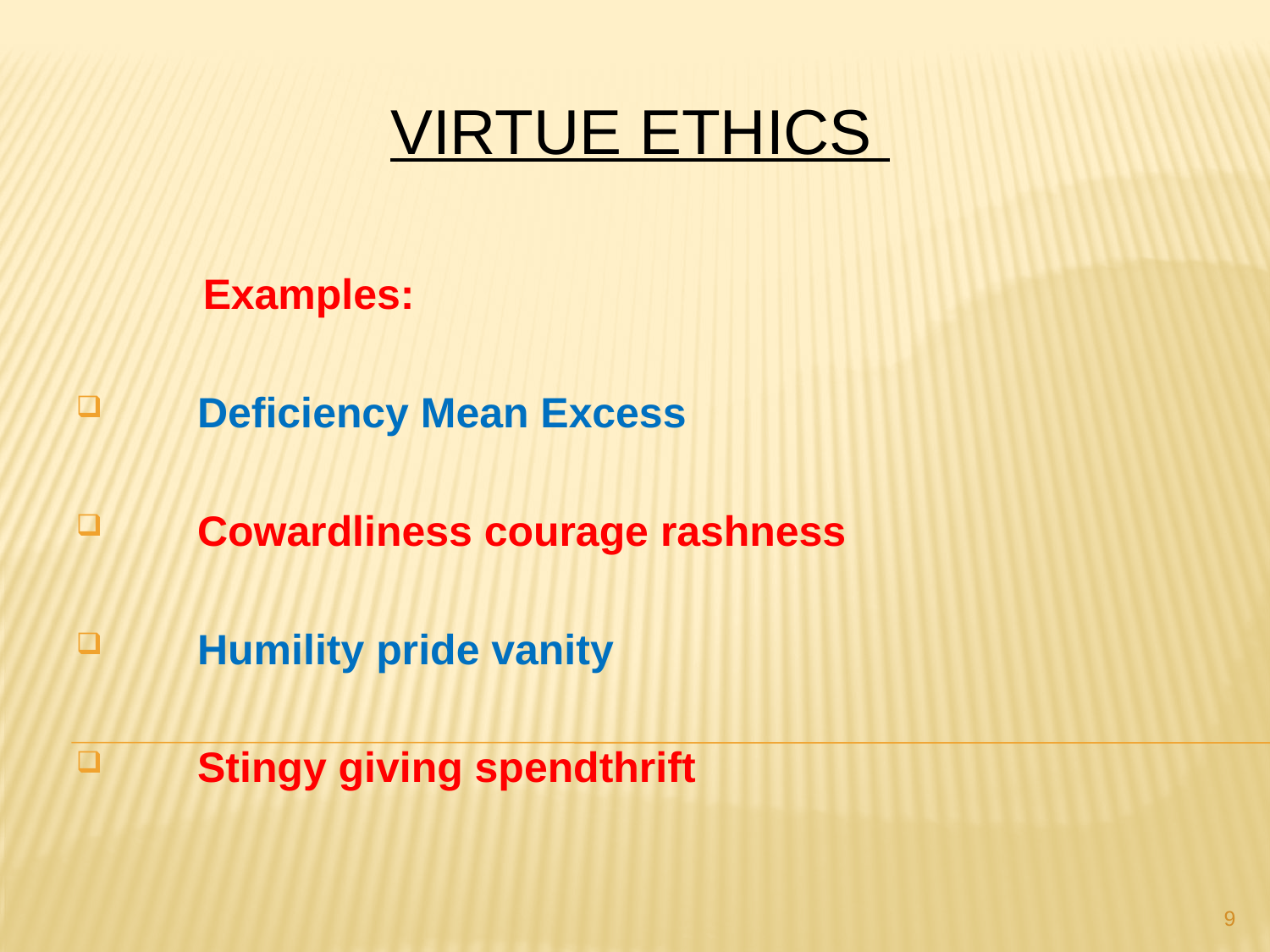

# VIRTUE ETHICS
 	Examples:

        Deficiency Mean Excess

        Cowardliness courage rashness

        Humility pride vanity

        Stingy giving spendthrift

9